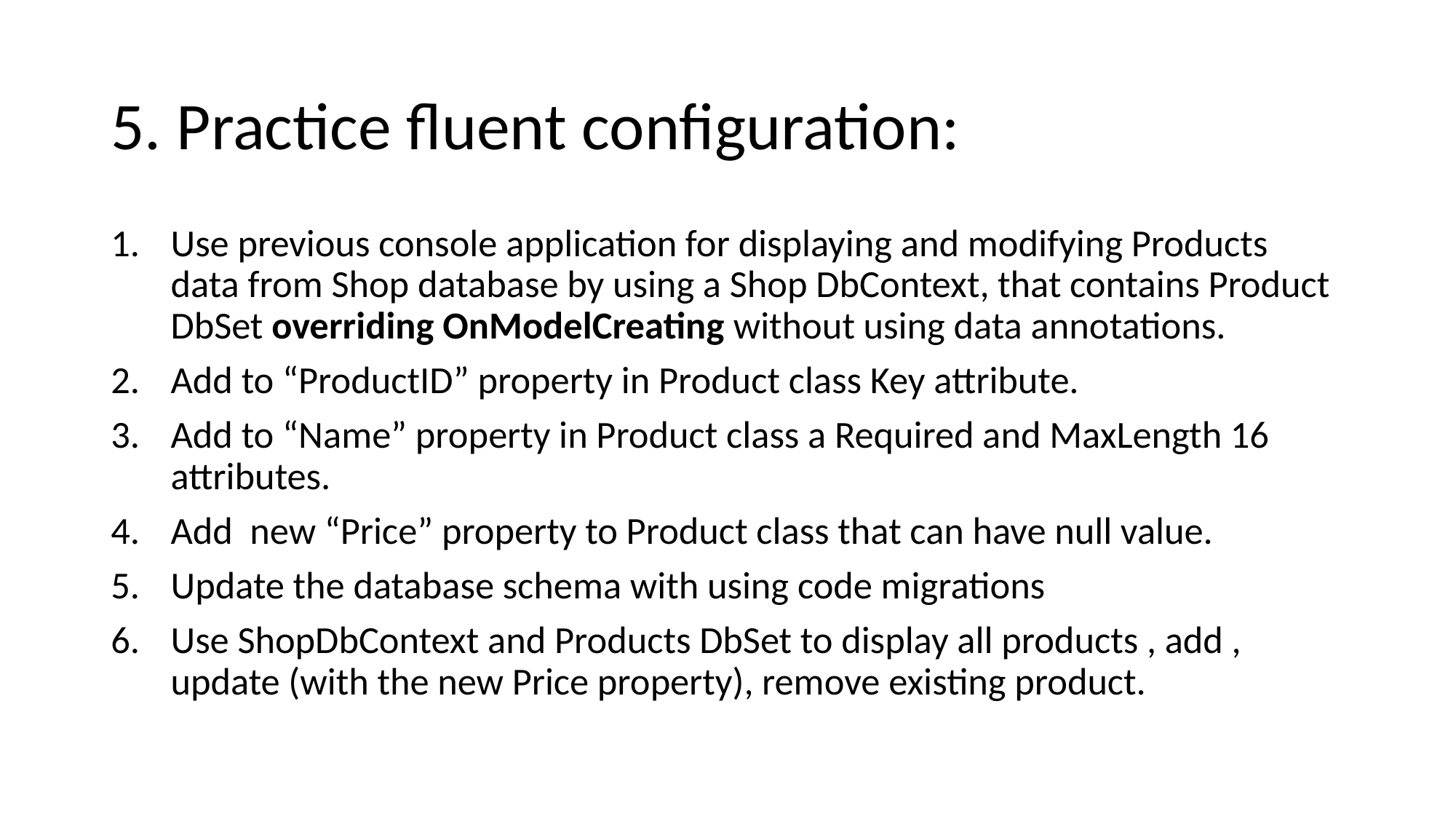

# 5. Practice fluent configuration:
Use previous console application for displaying and modifying Products data from Shop database by using a Shop DbContext, that contains Product DbSet overriding OnModelCreating without using data annotations.
Add to “ProductID” property in Product class Key attribute.
Add to “Name” property in Product class a Required and MaxLength 16 attributes.
Add  new “Price” property to Product class that can have null value.
Update the database schema with using code migrations
Use ShopDbContext and Products DbSet to display all products , add , update (with the new Price property), remove existing product.